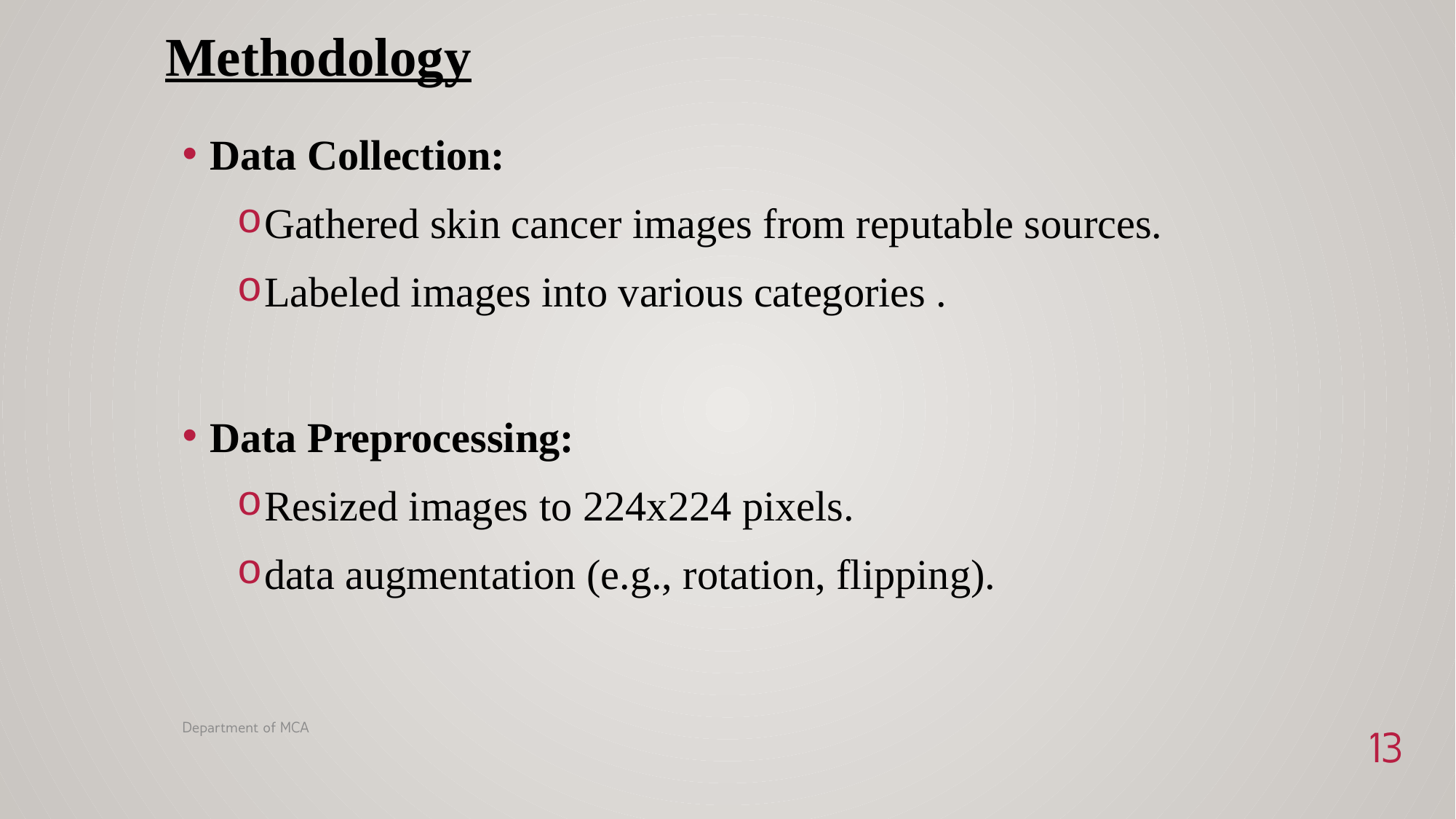

# Methodology
Data Collection:
Gathered skin cancer images from reputable sources.
Labeled images into various categories .

Data Preprocessing:
Resized images to 224x224 pixels.
data augmentation (e.g., rotation, flipping).
Department of MCA
13